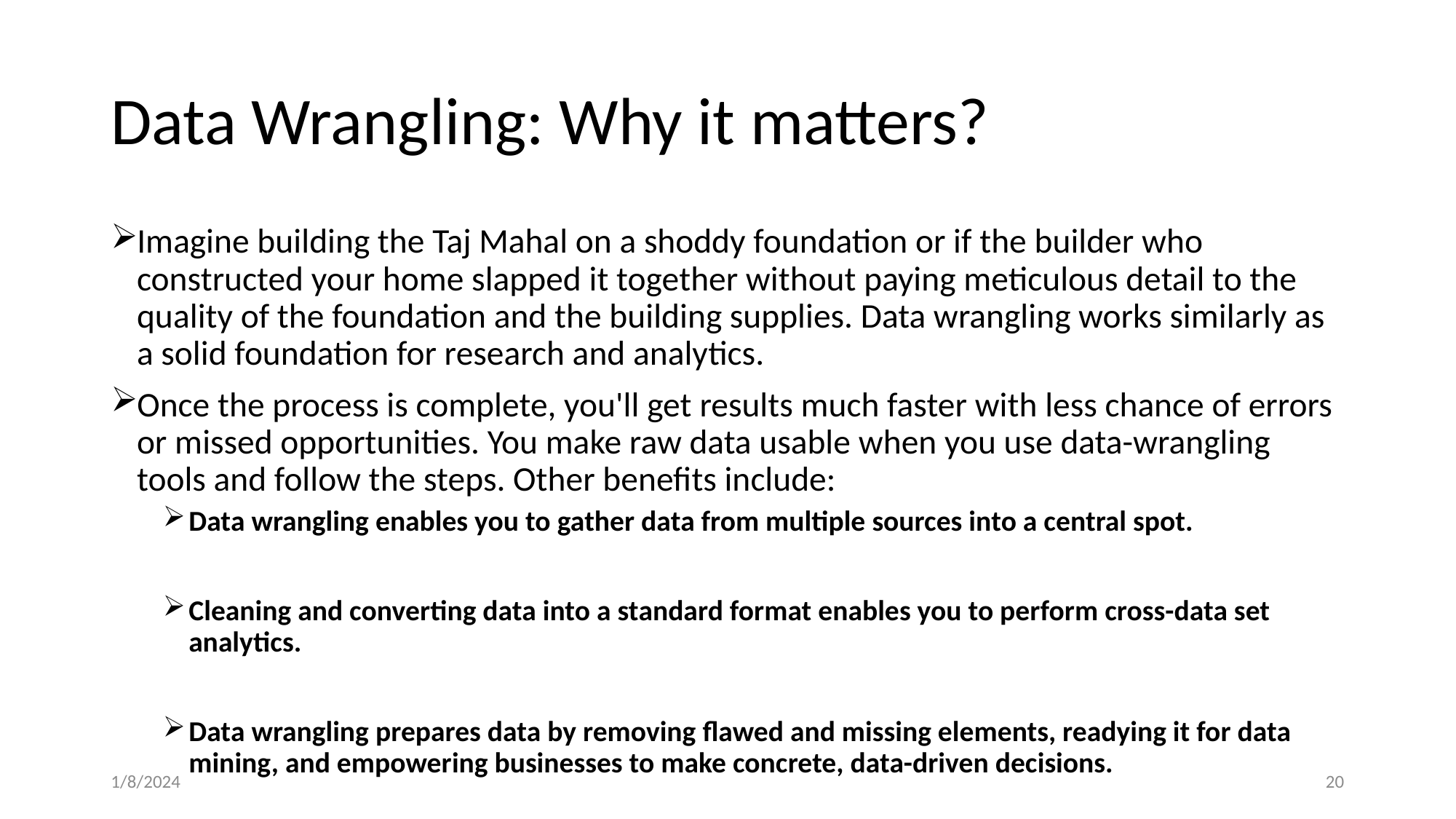

# Data Wrangling: Why it matters?
Imagine building the Taj Mahal on a shoddy foundation or if the builder who constructed your home slapped it together without paying meticulous detail to the quality of the foundation and the building supplies. Data wrangling works similarly as a solid foundation for research and analytics.
Once the process is complete, you'll get results much faster with less chance of errors or missed opportunities. You make raw data usable when you use data-wrangling tools and follow the steps. Other benefits include:
Data wrangling enables you to gather data from multiple sources into a central spot.

Cleaning and converting data into a standard format enables you to perform cross-data set analytics.

Data wrangling prepares data by removing flawed and missing elements, readying it for data mining, and empowering businesses to make concrete, data-driven decisions.
1/8/2024
20